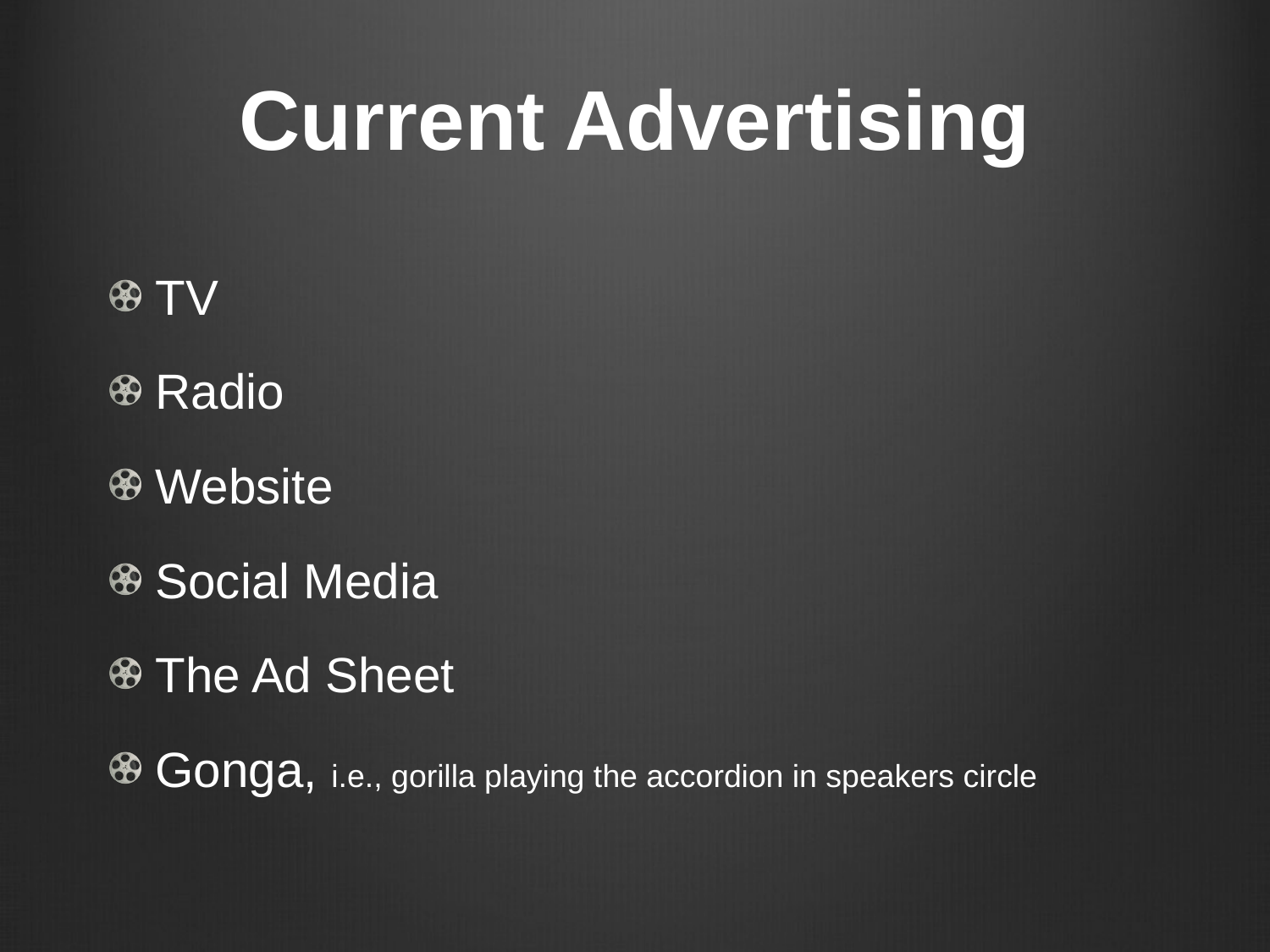

# Current Advertising
TV
Radio
Website
Social Media
The Ad Sheet
Gonga, i.e., gorilla playing the accordion in speakers circle